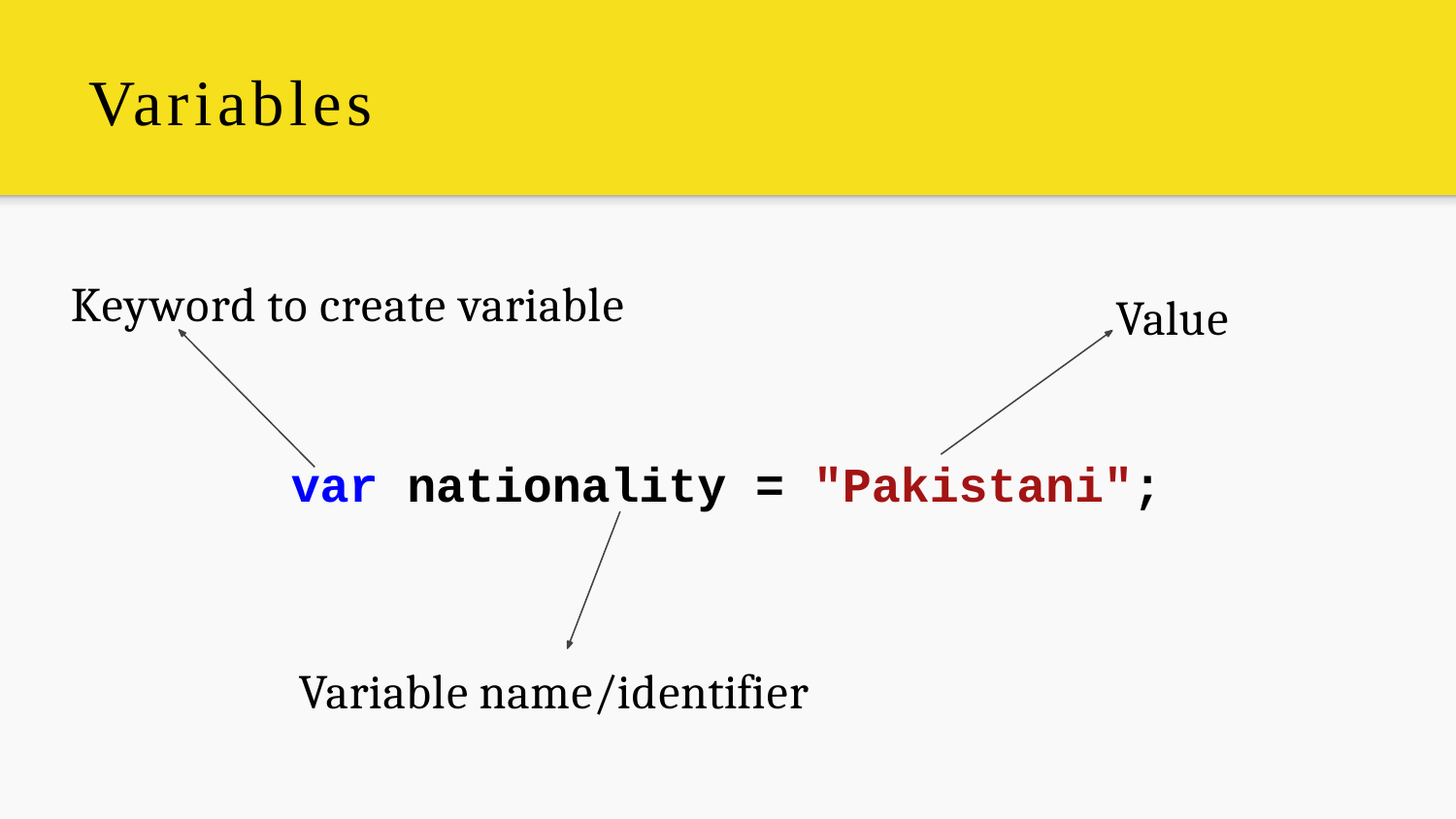

# Variables

Keyword to create variable
Value
var nationality = "Pakistani";

Variable name/identifier